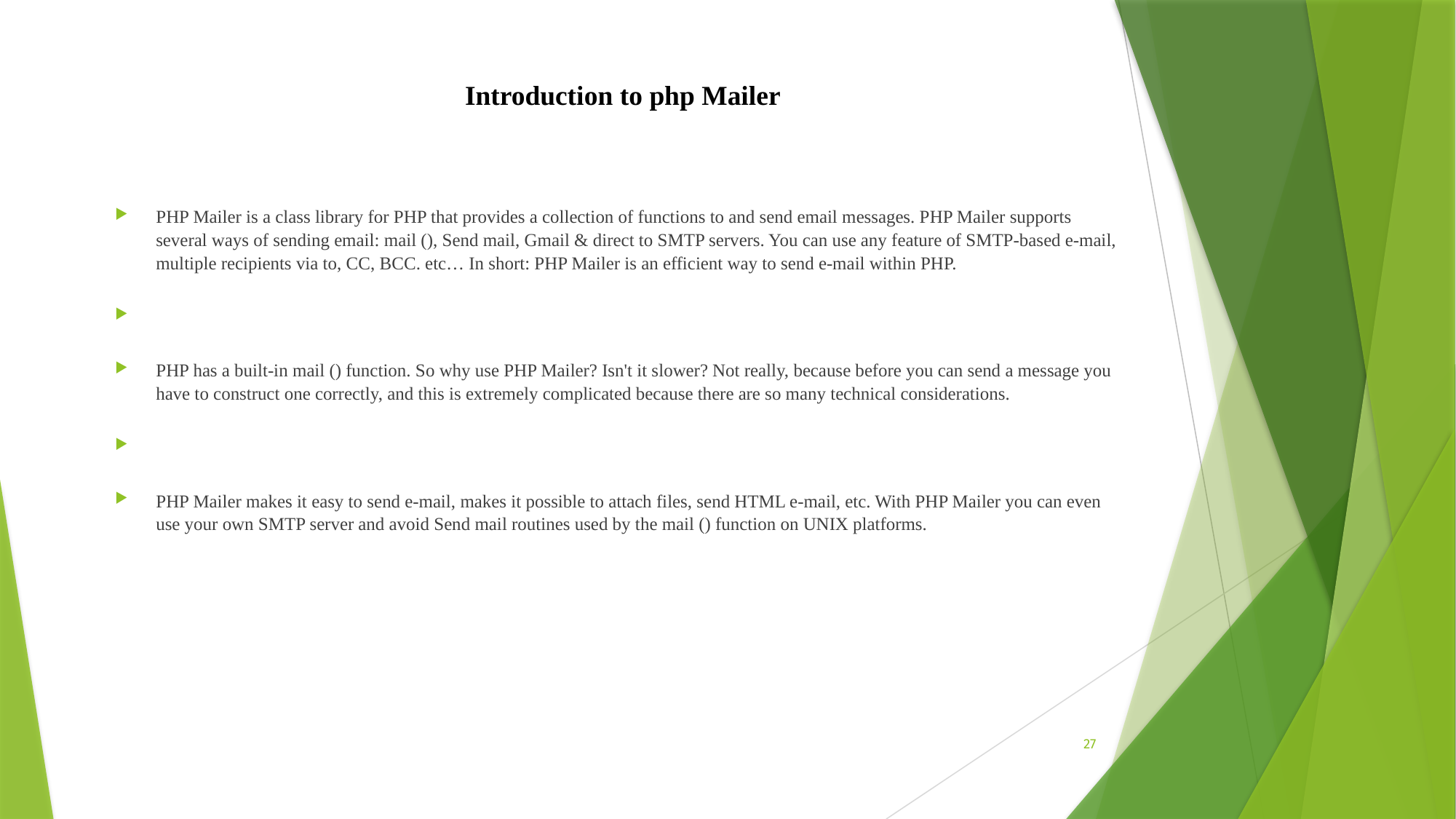

# Introduction to php Mailer
PHP Mailer is a class library for PHP that provides a collection of functions to and send email messages. PHP Mailer supports several ways of sending email: mail (), Send mail, Gmail & direct to SMTP servers. You can use any feature of SMTP-based e-mail, multiple recipients via to, CC, BCC. etc… In short: PHP Mailer is an efficient way to send e-mail within PHP.

PHP has a built-in mail () function. So why use PHP Mailer? Isn't it slower? Not really, because before you can send a message you have to construct one correctly, and this is extremely complicated because there are so many technical considerations.

PHP Mailer makes it easy to send e-mail, makes it possible to attach files, send HTML e-mail, etc. With PHP Mailer you can even use your own SMTP server and avoid Send mail routines used by the mail () function on UNIX platforms.
27